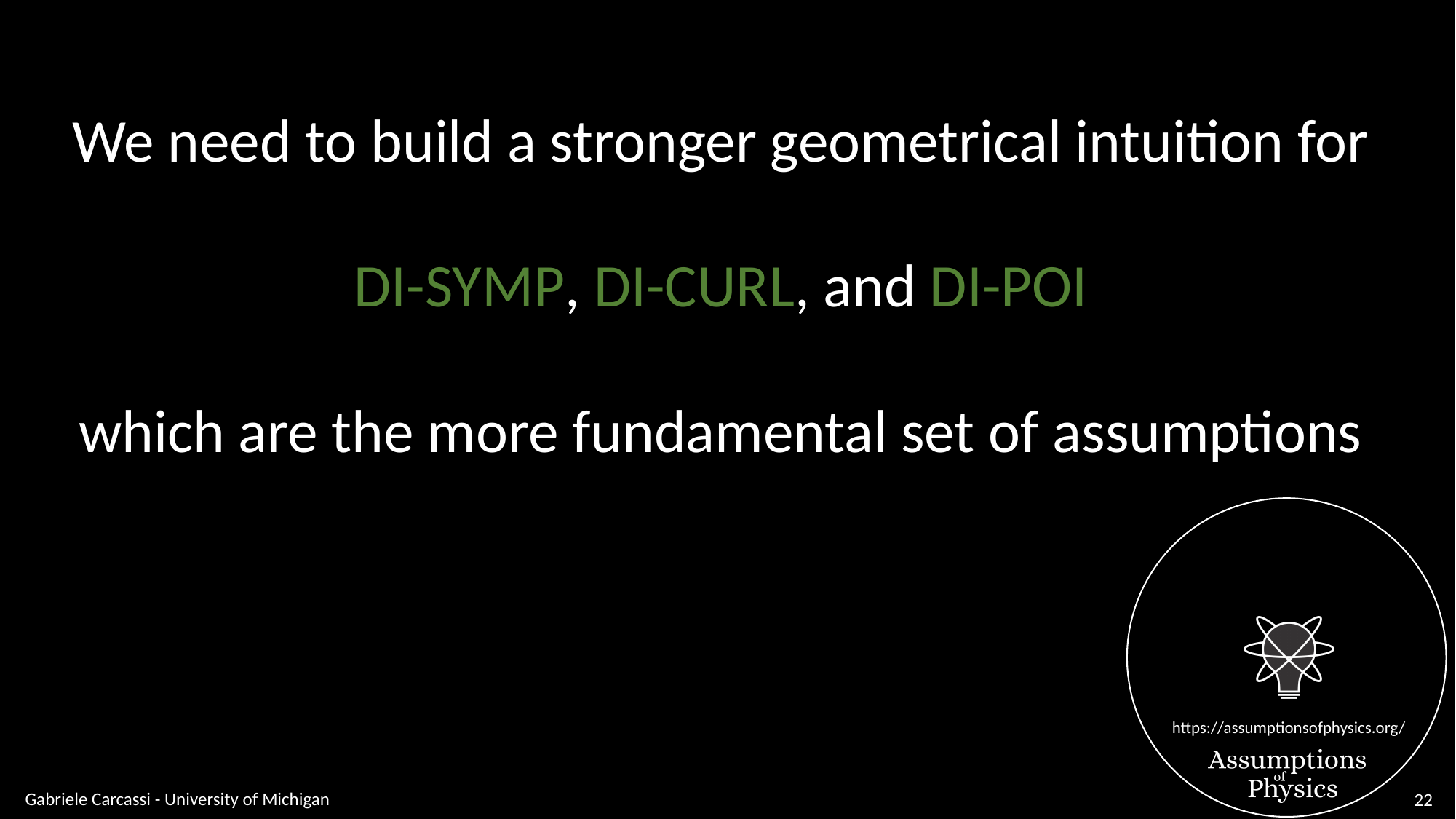

We need to build a stronger geometrical intuition for

DI-SYMP, DI-CURL, and DI-POI

which are the more fundamental set of assumptions
Gabriele Carcassi - University of Michigan
22